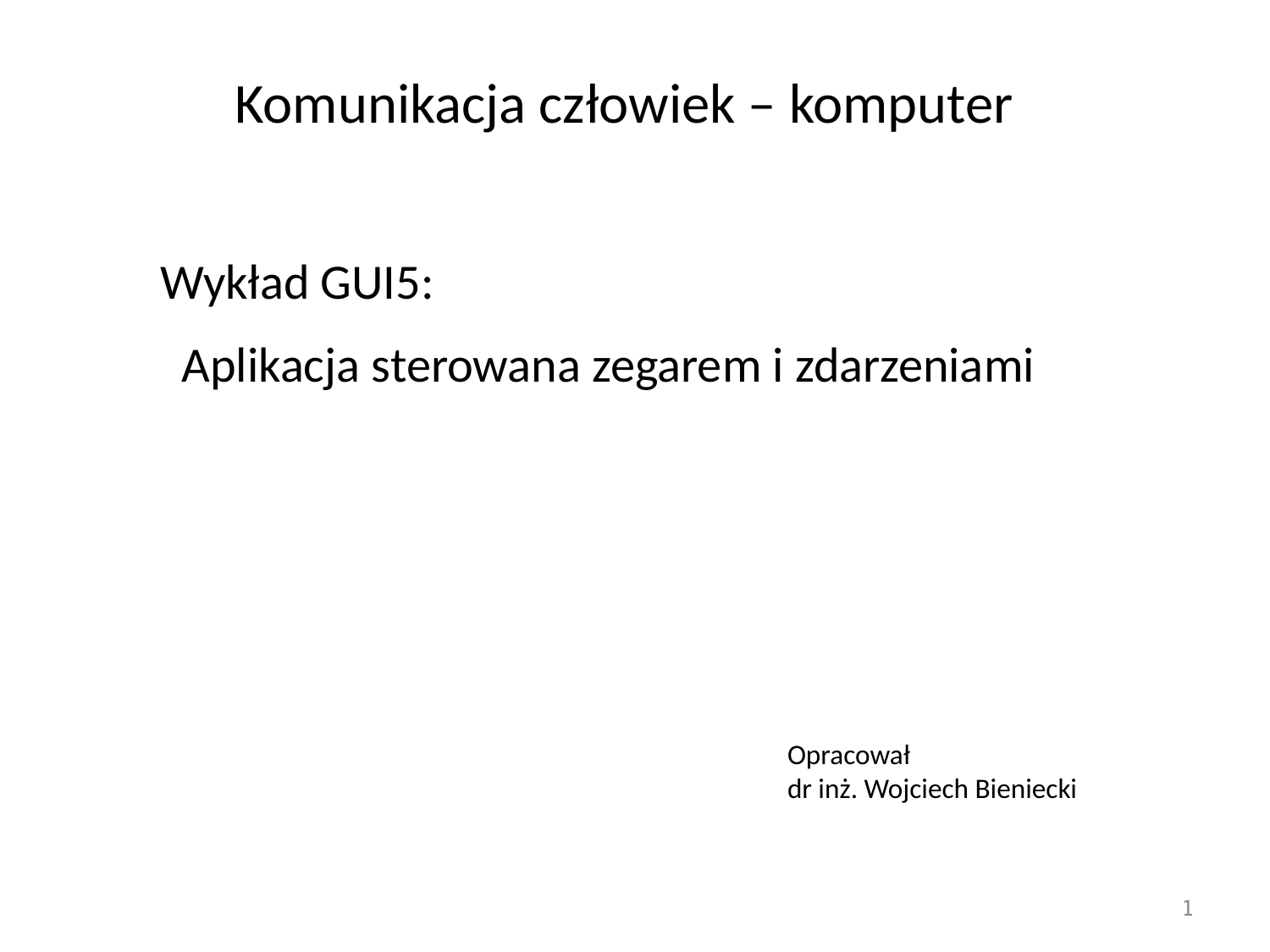

# Komunikacja człowiek – komputer
Wykład GUI5:
Aplikacja sterowana zegarem i zdarzeniami
Opracował
dr inż. Wojciech Bieniecki
1